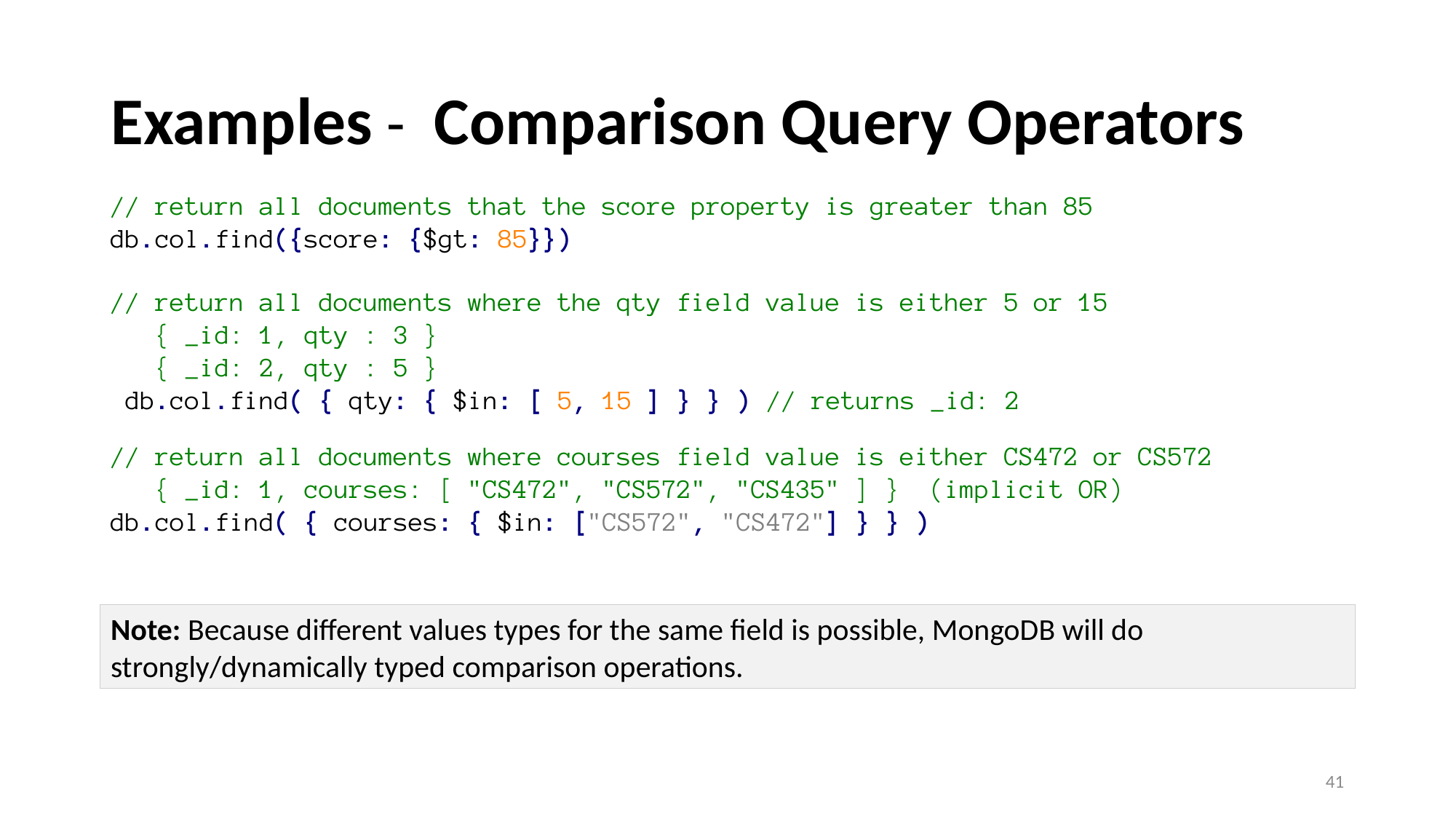

# Examples - Comparison Query Operators
// return all documents that the score property is greater than 85
db.col.find({score: {$gt: 85}})
// return all documents where the qty field value is either 5 or 15
   { _id: 1, qty : 3 }
   { _id: 2, qty : 5 }
 db.col.find( { qty: { $in: [ 5, 15 ] } } ) // returns _id: 2
// return all documents where courses field value is either CS472 or CS572
   { _id: 1, courses: [ "CS472", "CS572", "CS435" ] }  (implicit OR)
db.col.find( { courses: { $in: ["CS572", "CS472"] } } )
Note: Because different values types for the same field is possible, MongoDB will do strongly/dynamically typed comparison operations.
41